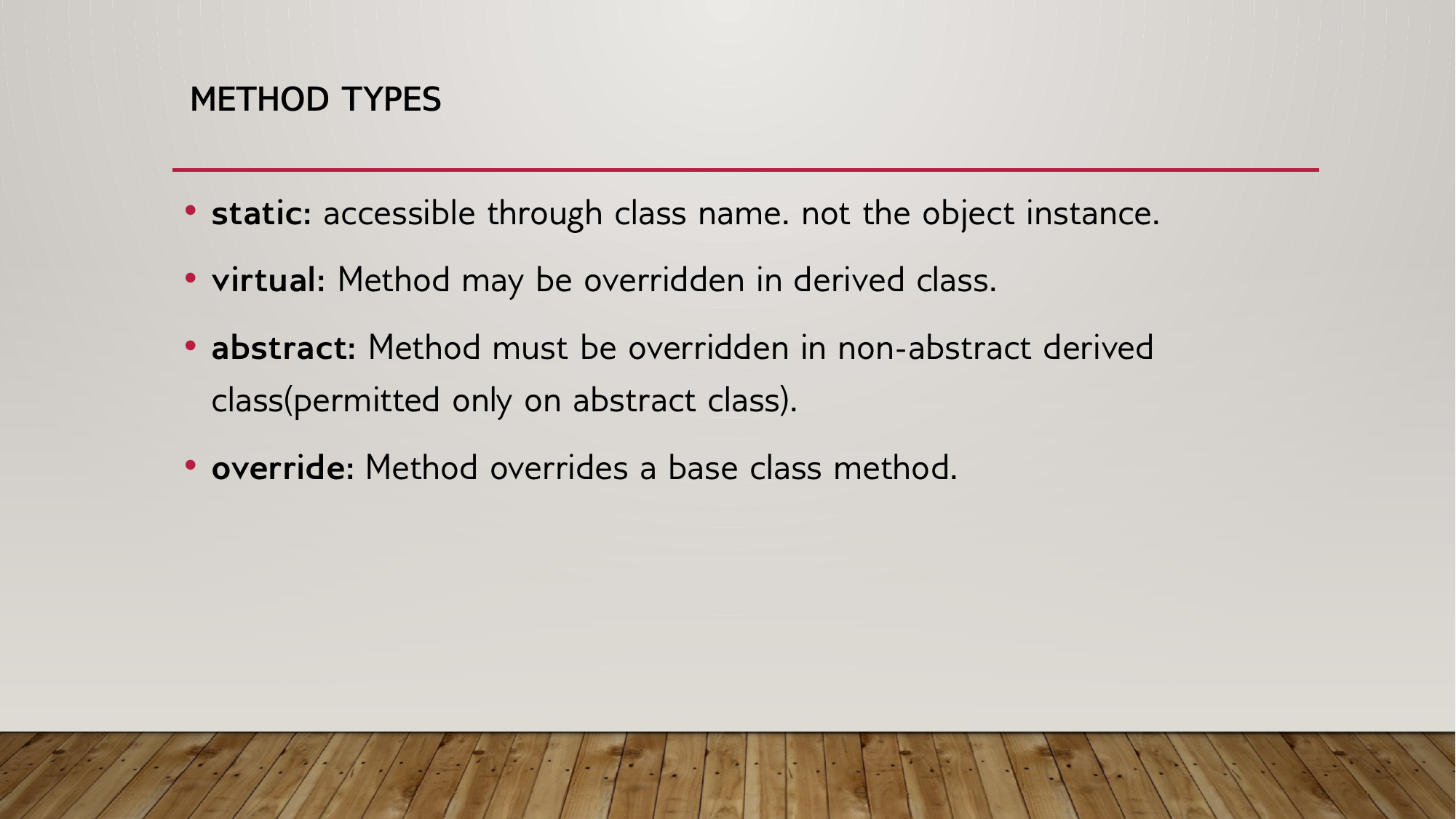

# Method types
static: accessible through class name. not the object instance.
virtual: Method may be overridden in derived class.
abstract: Method must be overridden in non-abstract derived class(permitted only on abstract class).
override: Method overrides a base class method.